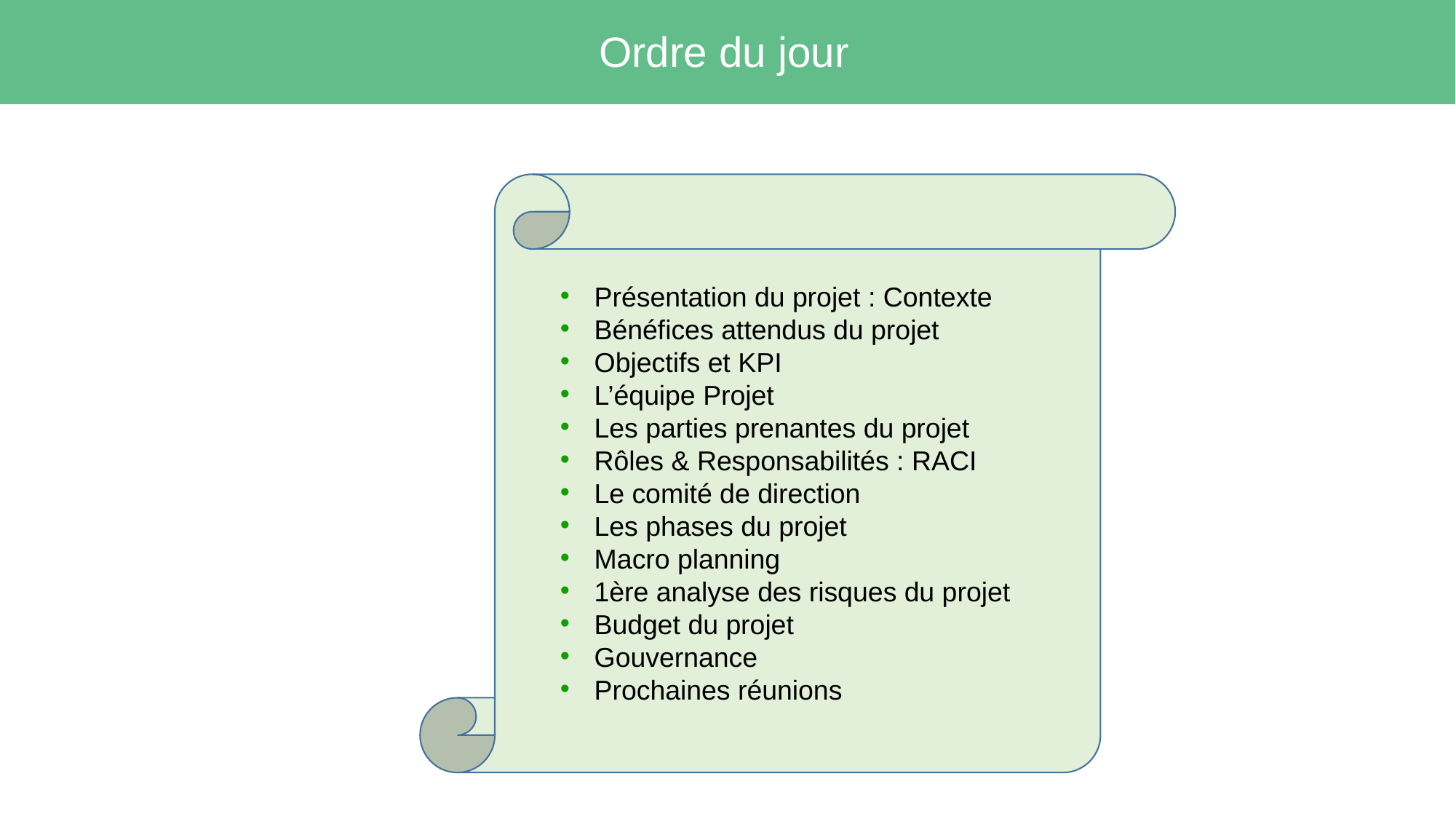

# Ordre du jour

Présentation du projet : Contexte
Bénéfices attendus du projet
Objectifs et KPI
L’équipe Projet
Les parties prenantes du projet
Rôles & Responsabilités : RACI
Le comité de direction
Les phases du projet
Macro planning
1ère analyse des risques du projet
Budget du projet
Gouvernance
Prochaines réunions